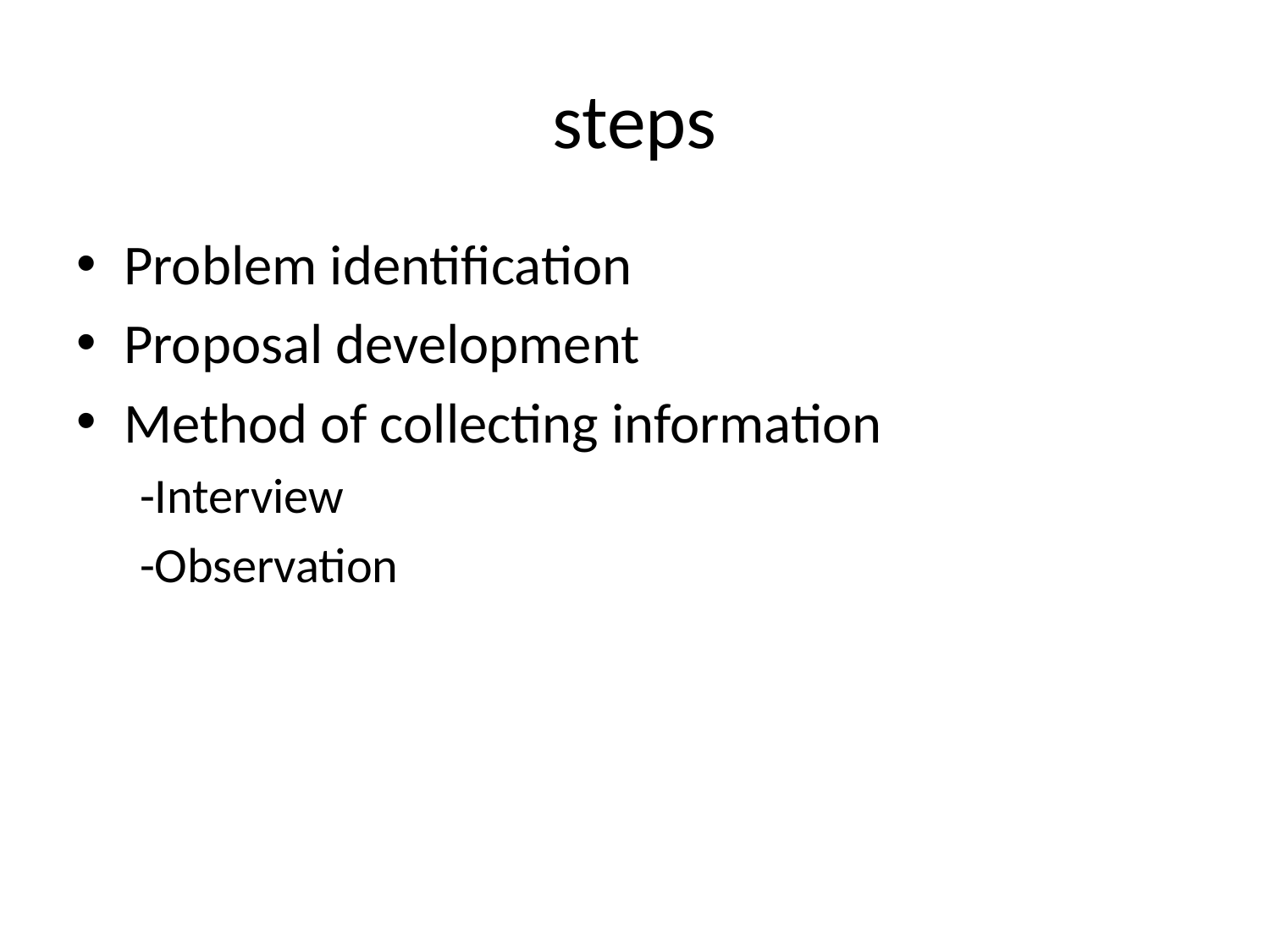

# steps
Problem identification
Proposal development
Method of collecting information
-Interview
-Observation